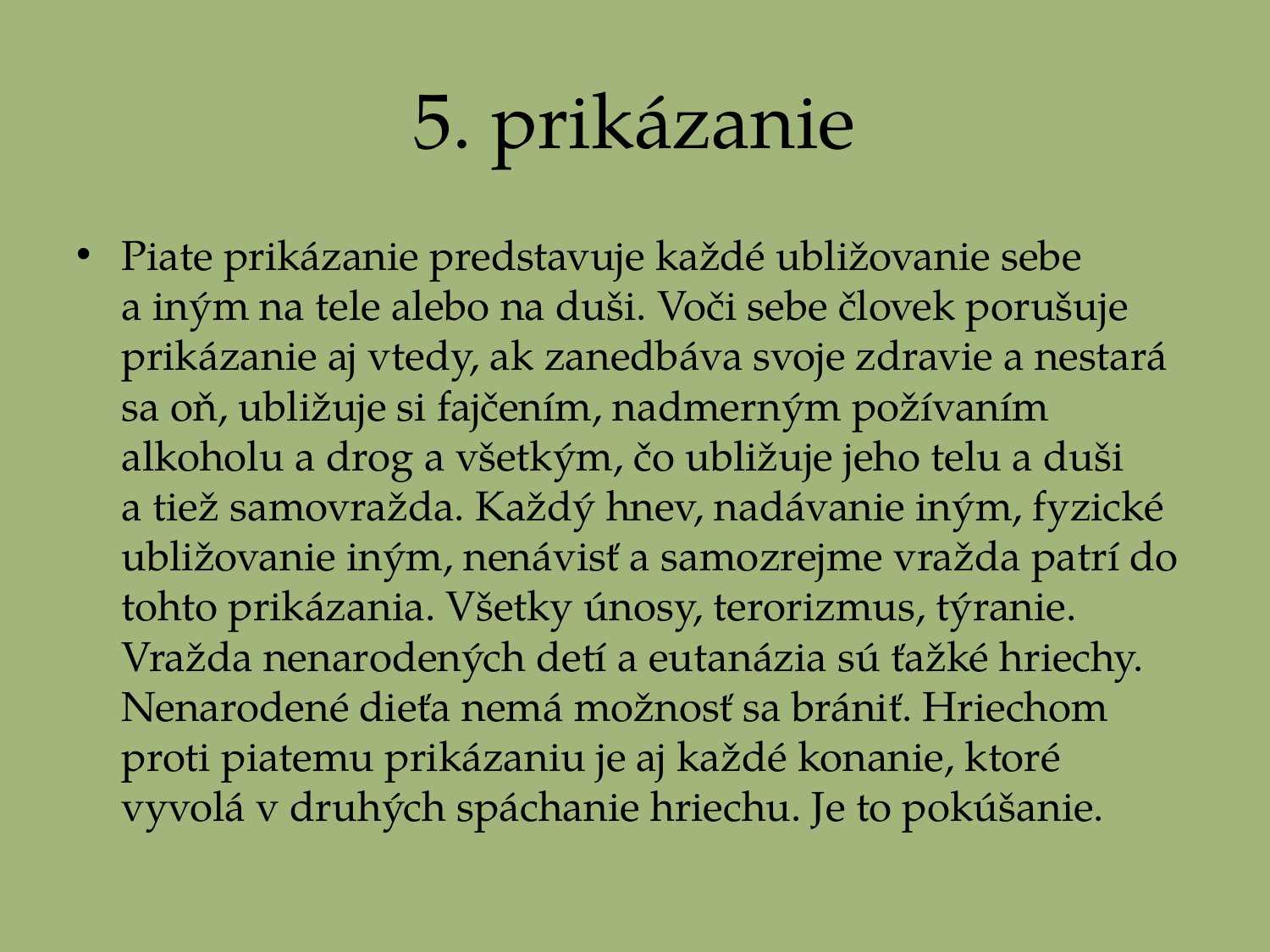

# 5. prikázanie
Piate prikázanie predstavuje každé ubližovanie sebe a iným na tele alebo na duši. Voči sebe človek porušuje prikázanie aj vtedy, ak zanedbáva svoje zdravie a nestará sa oň, ubližuje si fajčením, nadmerným požívaním alkoholu a drog a všetkým, čo ubližuje jeho telu a duši a tiež samovražda. Každý hnev, nadávanie iným, fyzické ubližovanie iným, nenávisť a samozrejme vražda patrí do tohto prikázania. Všetky únosy, terorizmus, týranie. Vražda nenarodených detí a eutanázia sú ťažké hriechy. Nenarodené dieťa nemá možnosť sa brániť. Hriechom proti piatemu prikázaniu je aj každé konanie, ktoré vyvolá v druhých spáchanie hriechu. Je to pokúšanie.